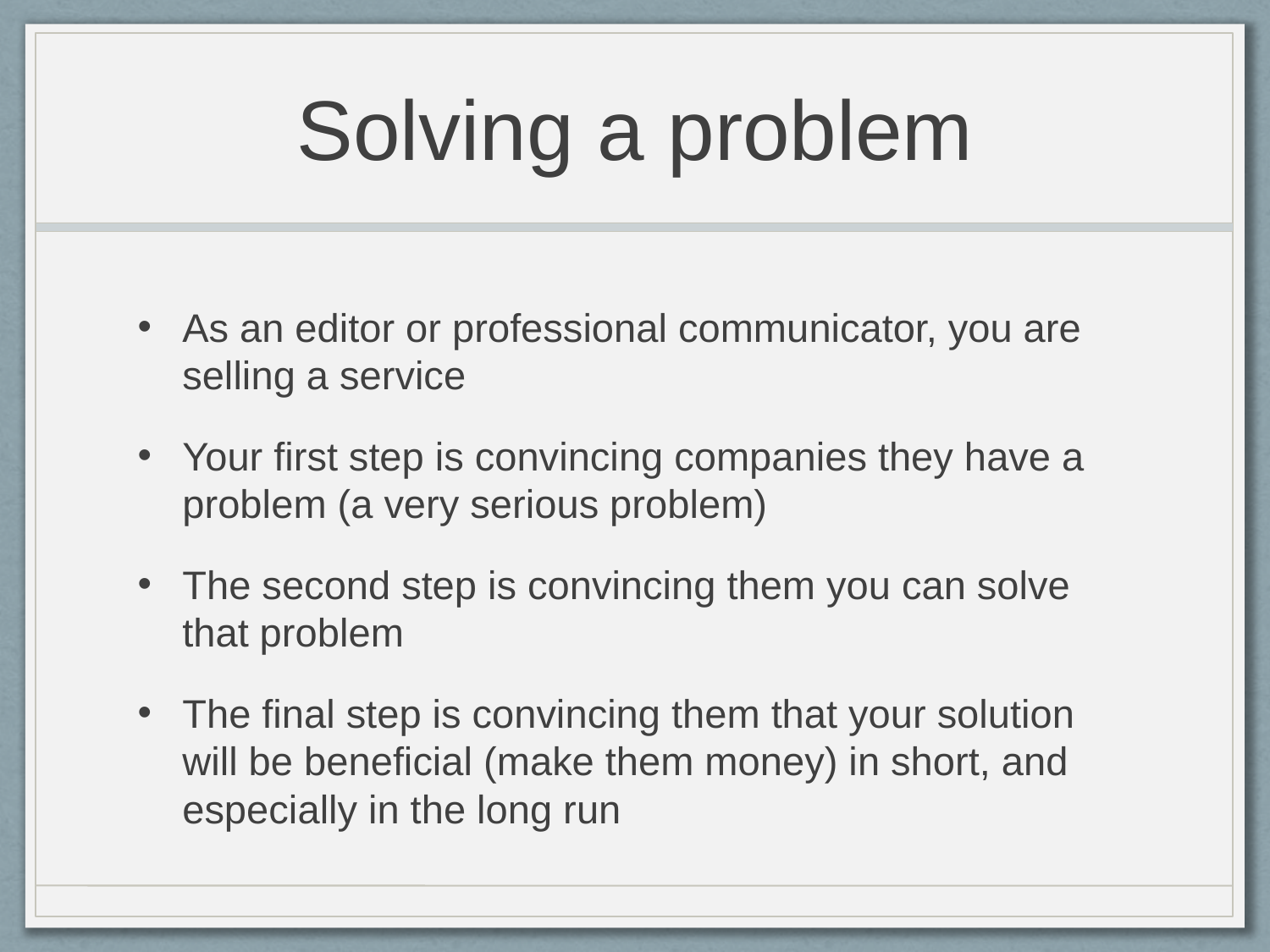

# Solving a problem
As an editor or professional communicator, you are selling a service
Your first step is convincing companies they have a problem (a very serious problem)
The second step is convincing them you can solve that problem
The final step is convincing them that your solution will be beneficial (make them money) in short, and especially in the long run